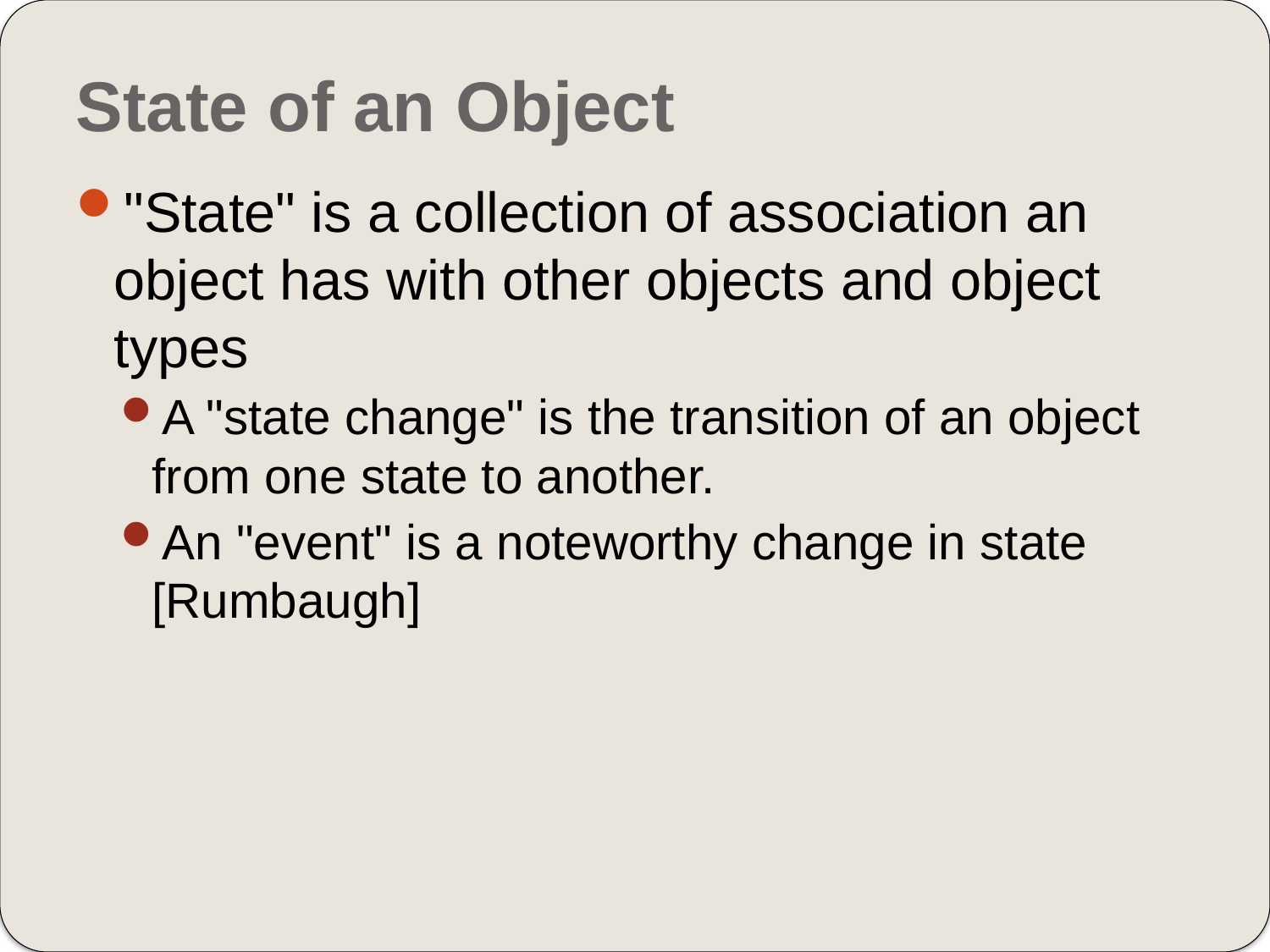

# State of an Object
"State" is a collection of association an object has with other objects and object types
A "state change" is the transition of an object from one state to another.
An "event" is a noteworthy change in state [Rumbaugh]